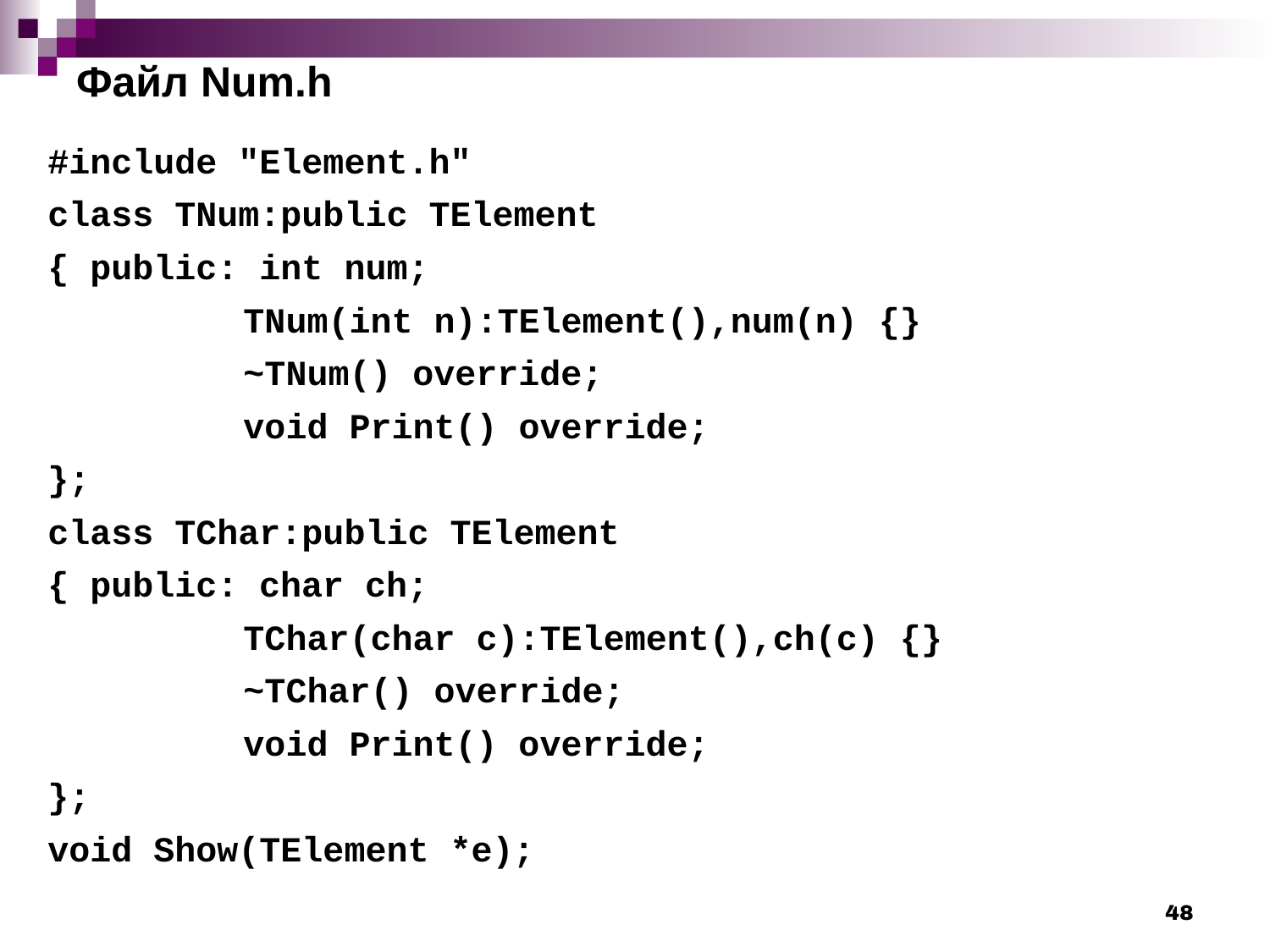

# Файл Num.h
#include "Element.h"
class TNum:public TElement
{ public: int num;
	       TNum(int n):TElement(),num(n) {}
	       ~TNum() override;
	       void Print() override;
};
class TChar:public TElement
{ public: char ch;
	       TChar(char c):TElement(),ch(c) {}
	       ~TChar() override;
	       void Print() override;
};
void Show(TElement *e);
48